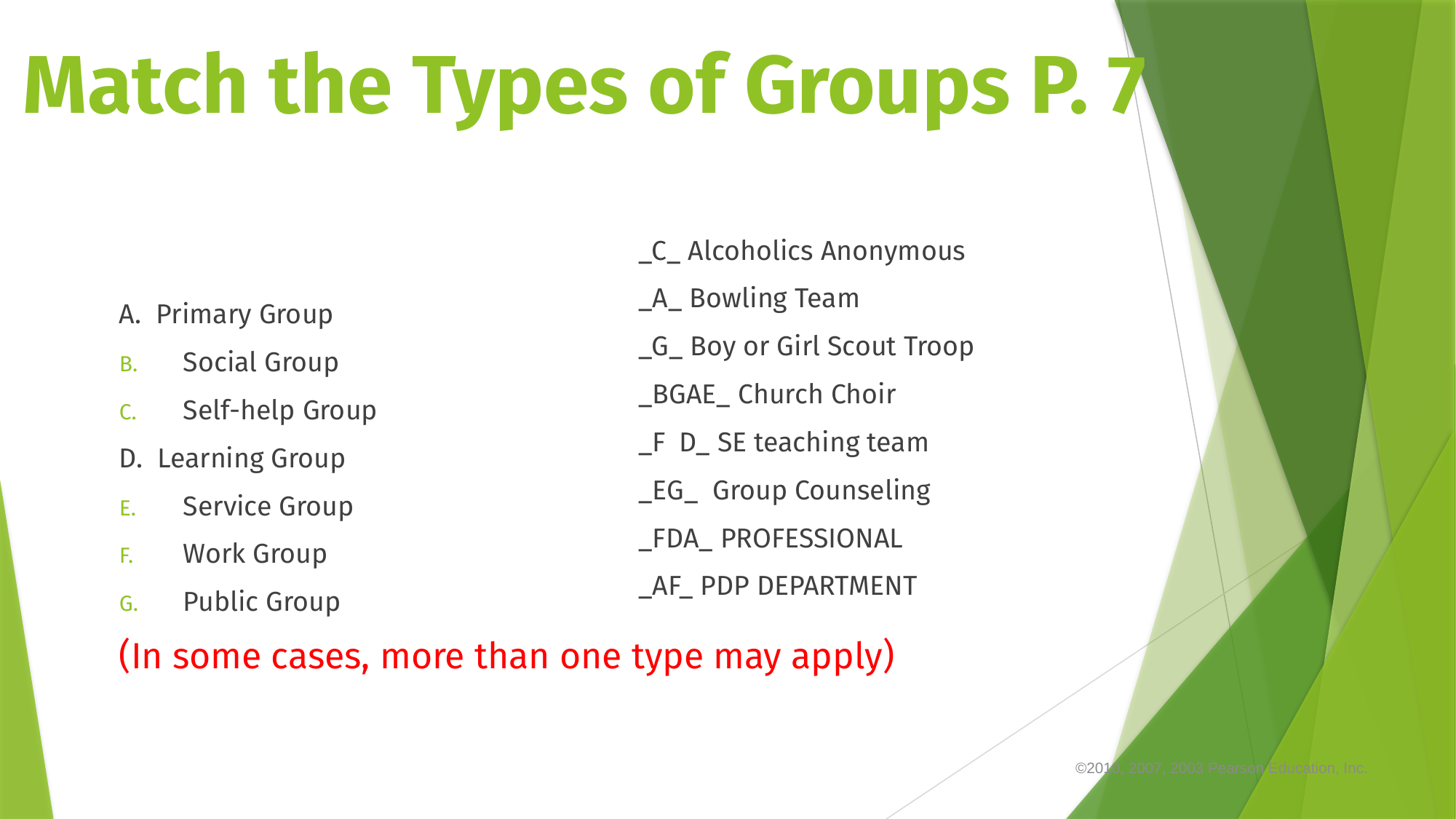

# Match the Types of Groups P. 7
_C_ Alcoholics Anonymous
_A_ Bowling Team
_G_ Boy or Girl Scout Troop
_BGAE_ Church Choir
_F	D_ SE teaching team
_EG_  Group Counseling
_FDA_ PROFESSIONAL
_AF_ PDP DEPARTMENT
A.  Primary Group
Social Group
Self-help Group
D.  Learning Group
Service Group
Work Group
Public Group
(In some cases, more than one type may apply)
©2010, 2007, 2003 Pearson Education, Inc.